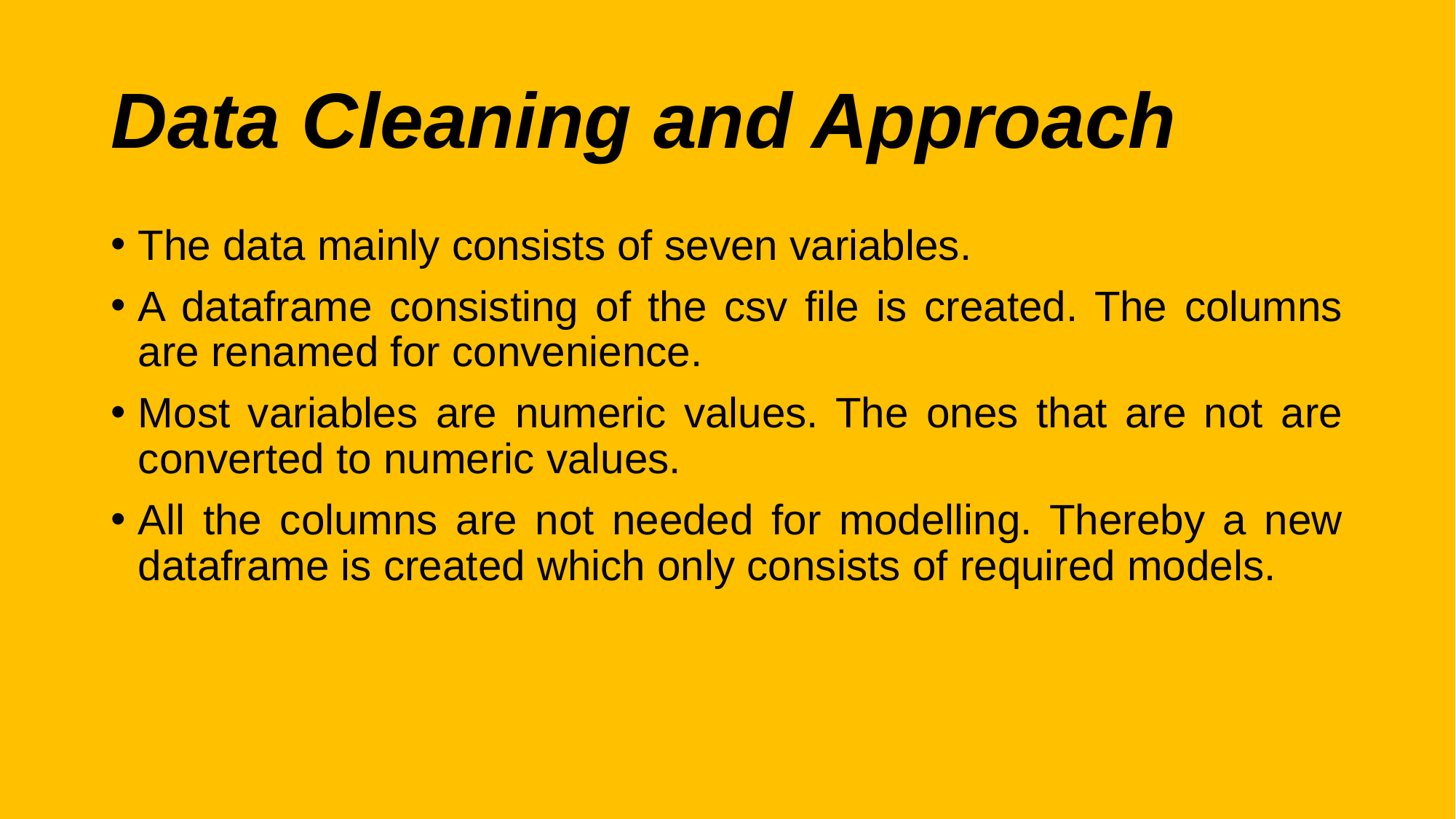

# Data Cleaning and Approach
The data mainly consists of seven variables.
A dataframe consisting of the csv file is created. The columns are renamed for convenience.
Most variables are numeric values. The ones that are not are converted to numeric values.
All the columns are not needed for modelling. Thereby a new dataframe is created which only consists of required models.